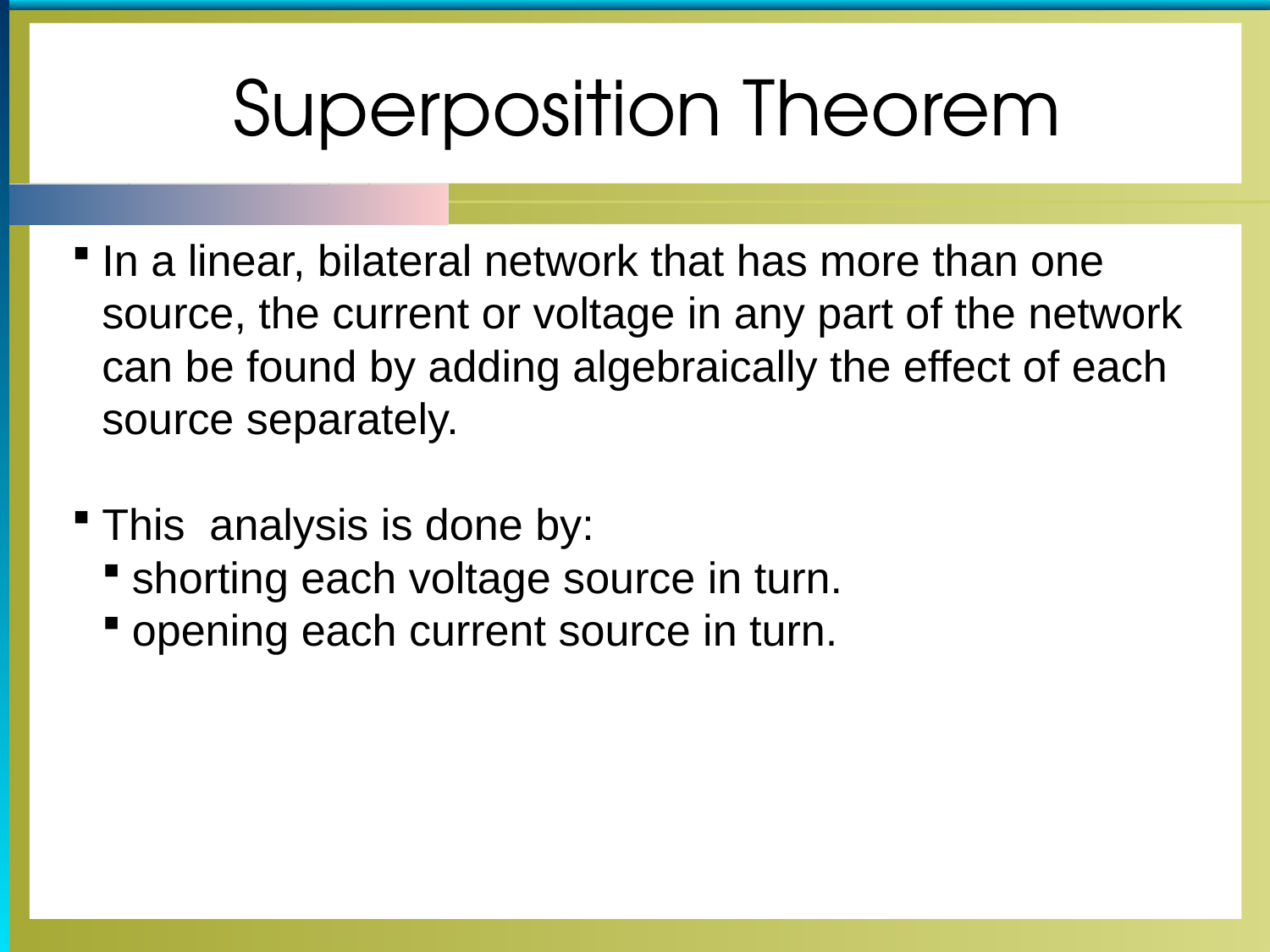

Superposition Theorem
In a linear, bilateral network that has more than one source, the current or voltage in any part of the network can be found by adding algebraically the effect of each source separately.

This  analysis is done by:
shorting each voltage source in turn.
opening each current source in turn.